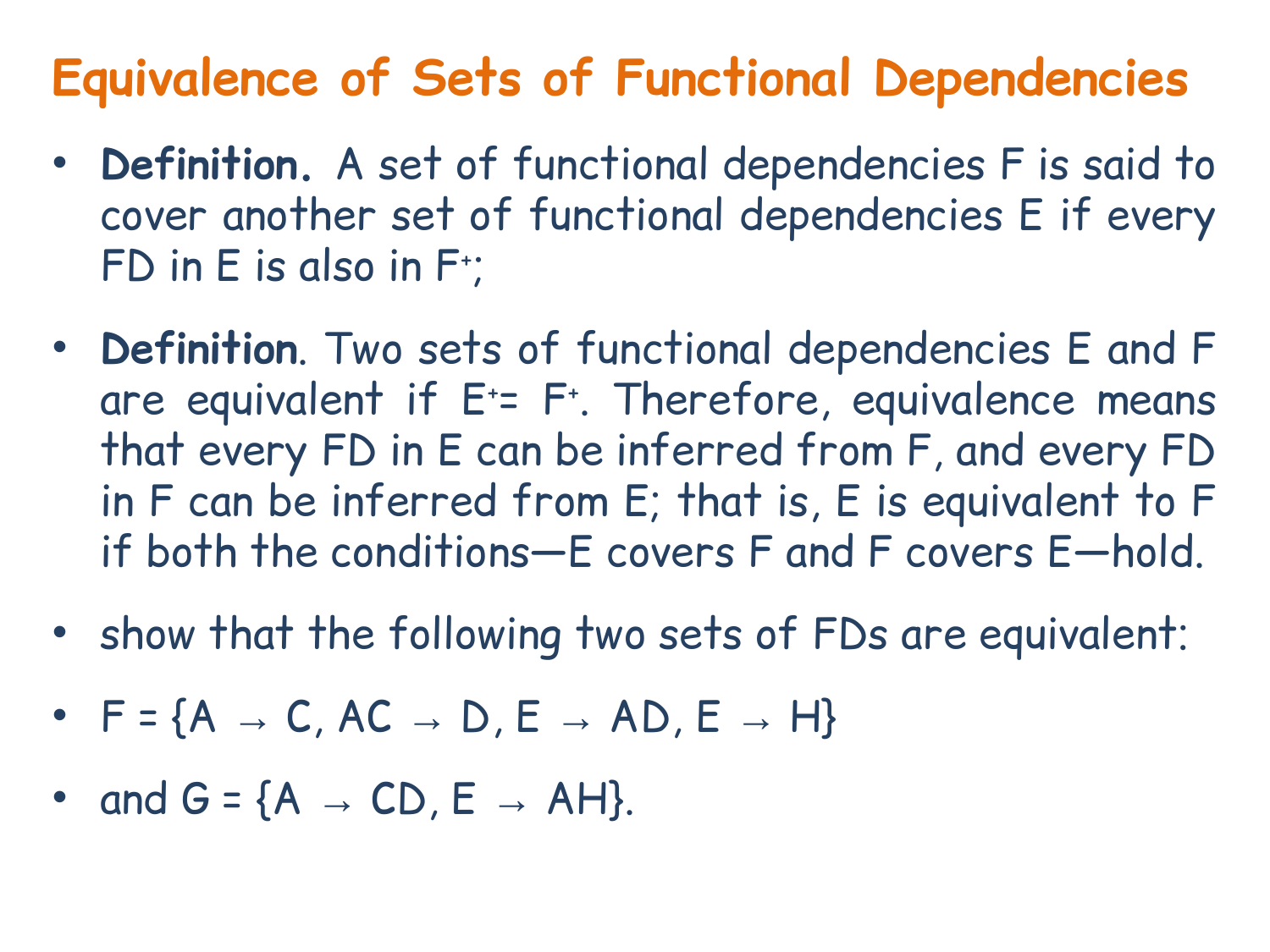

Equivalence of Sets of Functional Dependencies
Definition. A set of functional dependencies F is said to cover another set of functional dependencies E if every FD in E is also in F+;
Definition. Two sets of functional dependencies E and F are equivalent if E+= F+. Therefore, equivalence means that every FD in E can be inferred from F, and every FD in F can be inferred from E; that is, E is equivalent to F if both the conditions—E covers F and F covers E—hold.
show that the following two sets of FDs are equivalent:
F = {A → C, AC → D, E → AD, E → H}
and G = {A → CD, E → AH}.